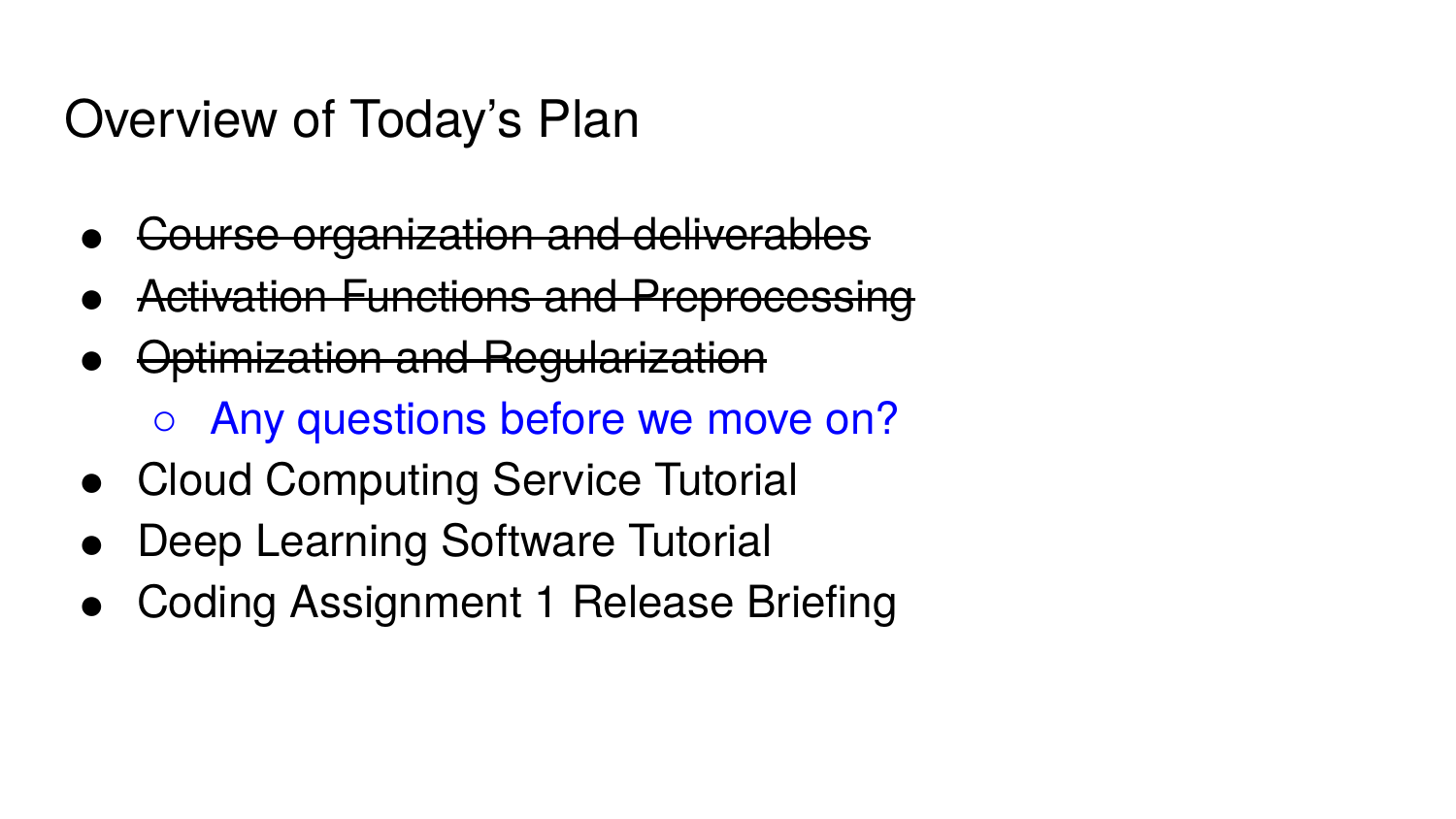

# Overview of Today’s Plan
Course organization and deliverables
Activation Functions and Preprocessing
Optimization and Regularization
Any questions before we move on?
Cloud Computing Service Tutorial
Deep Learning Software Tutorial
Coding Assignment 1 Release Briefing